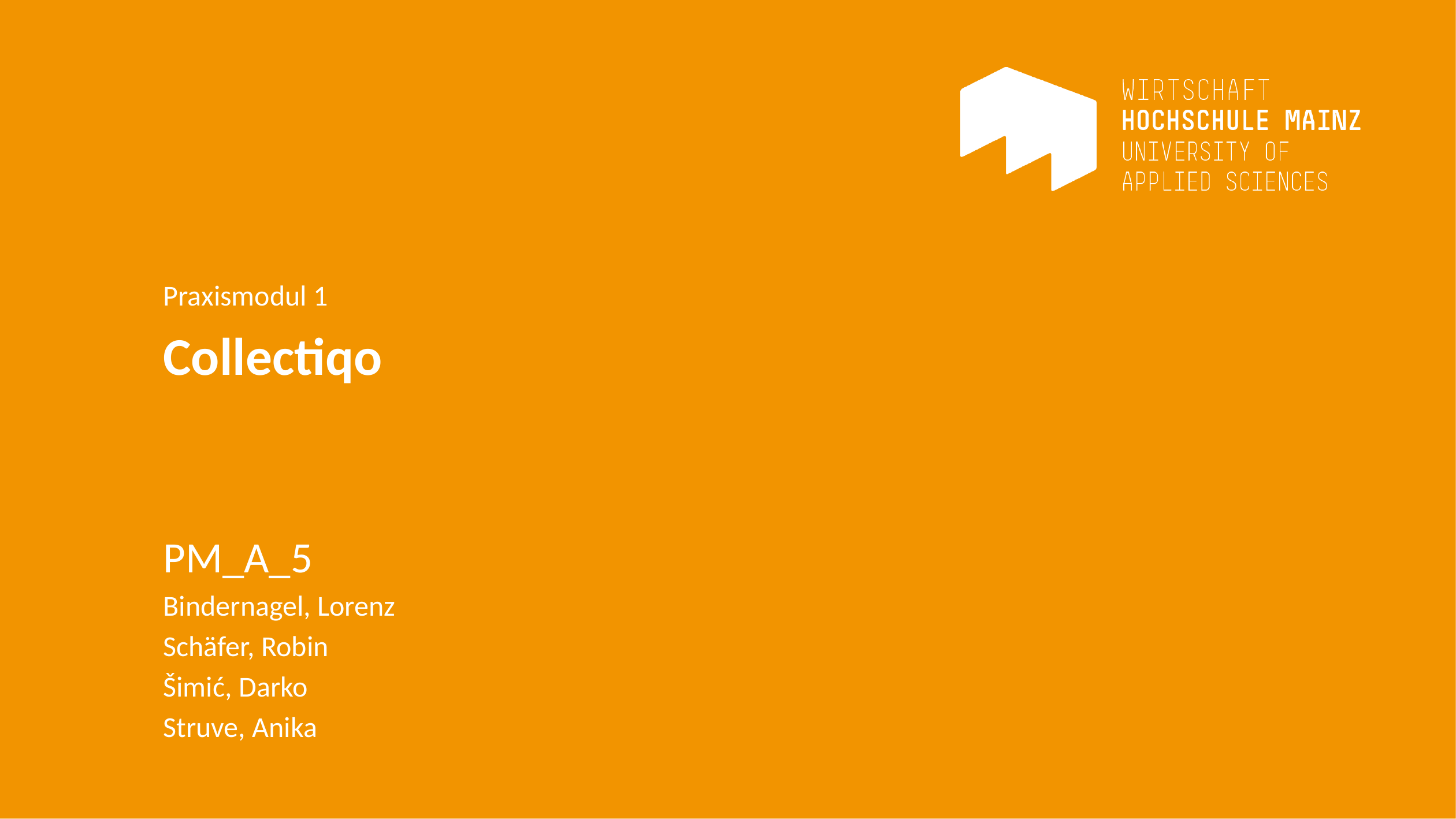

Praxismodul 1
Collectiqo

PM_A_5
Bindernagel, Lorenz
Schäfer, Robin
Šimić, Darko
Struve, Anika